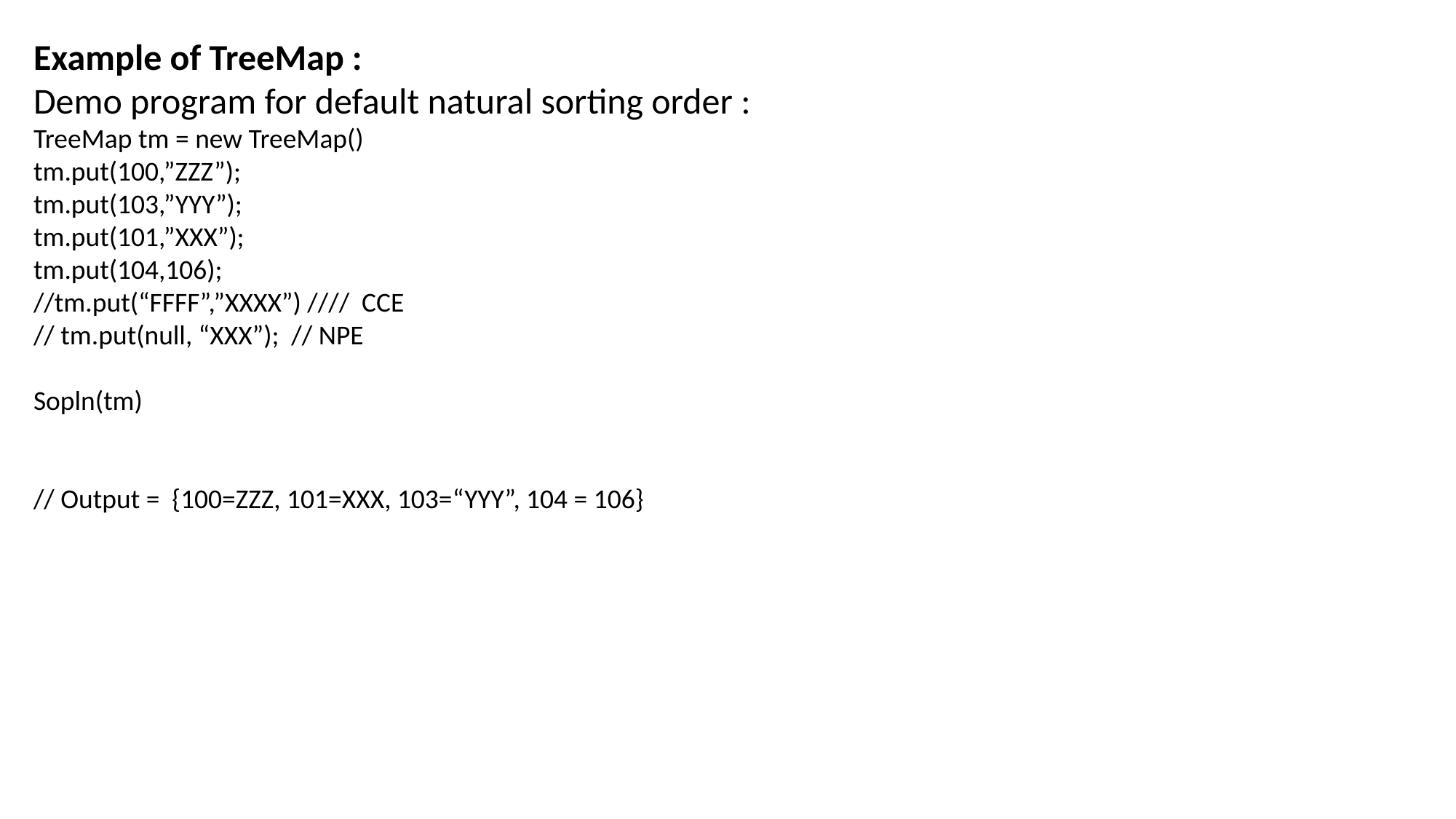

Example of TreeMap :
Demo program for default natural sorting order :
TreeMap tm = new TreeMap()
tm.put(100,”ZZZ”);
tm.put(103,”YYY”);
tm.put(101,”XXX”);
tm.put(104,106);
//tm.put(“FFFF”,”XXXX”) ////  CCE
// tm.put(null, “XXX”);  // NPE

Sopln(tm)

// Output =  {100=ZZZ, 101=XXX, 103=“YYY”, 104 = 106}